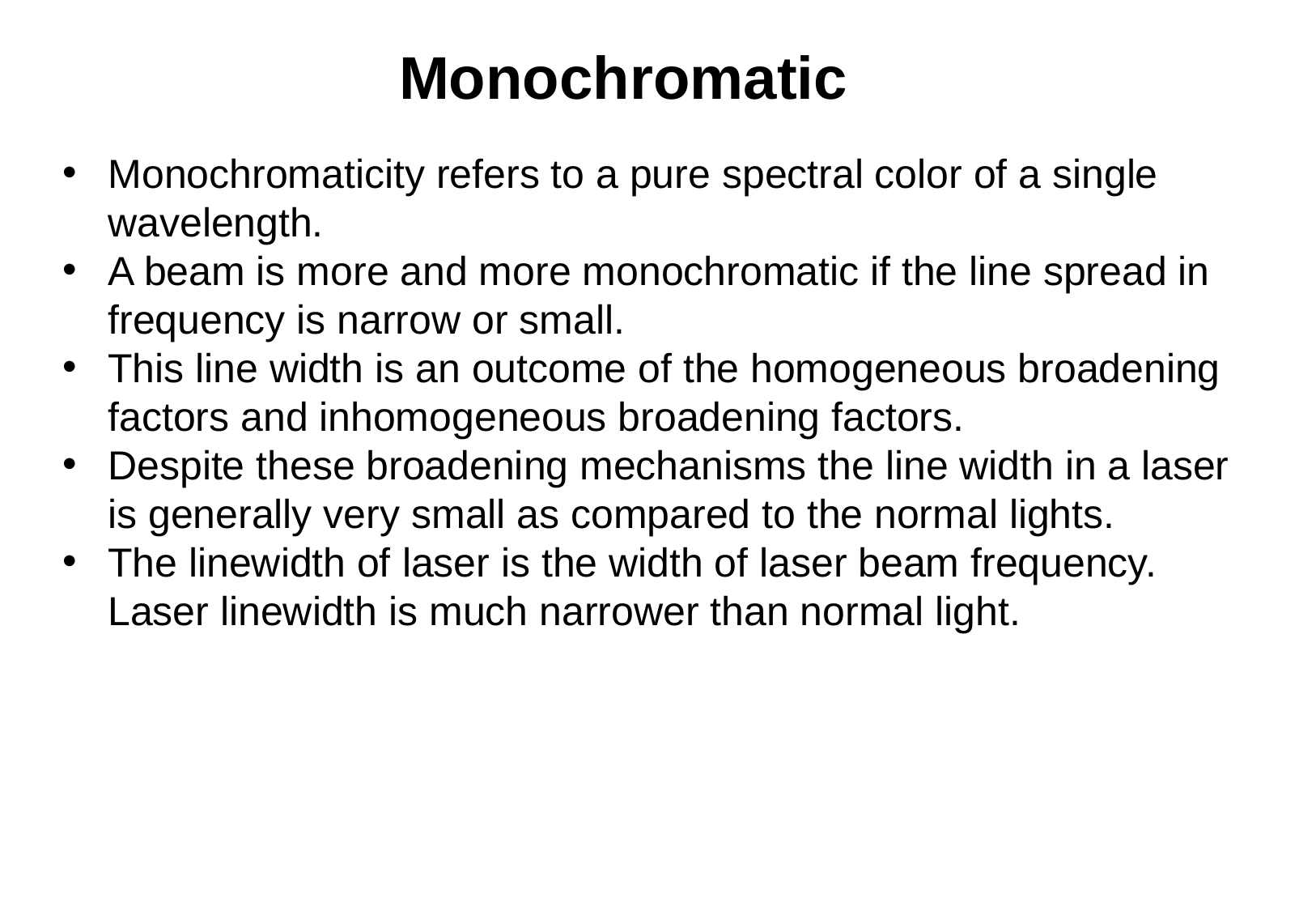

# Monochromatic
Monochromaticity refers to a pure spectral color of a single wavelength.
A beam is more and more monochromatic if the line spread in frequency is narrow or small.
This line width is an outcome of the homogeneous broadening factors and inhomogeneous broadening factors.
Despite these broadening mechanisms the line width in a laser is generally very small as compared to the normal lights.
The linewidth of laser is the width of laser beam frequency. Laser linewidth is much narrower than normal light.